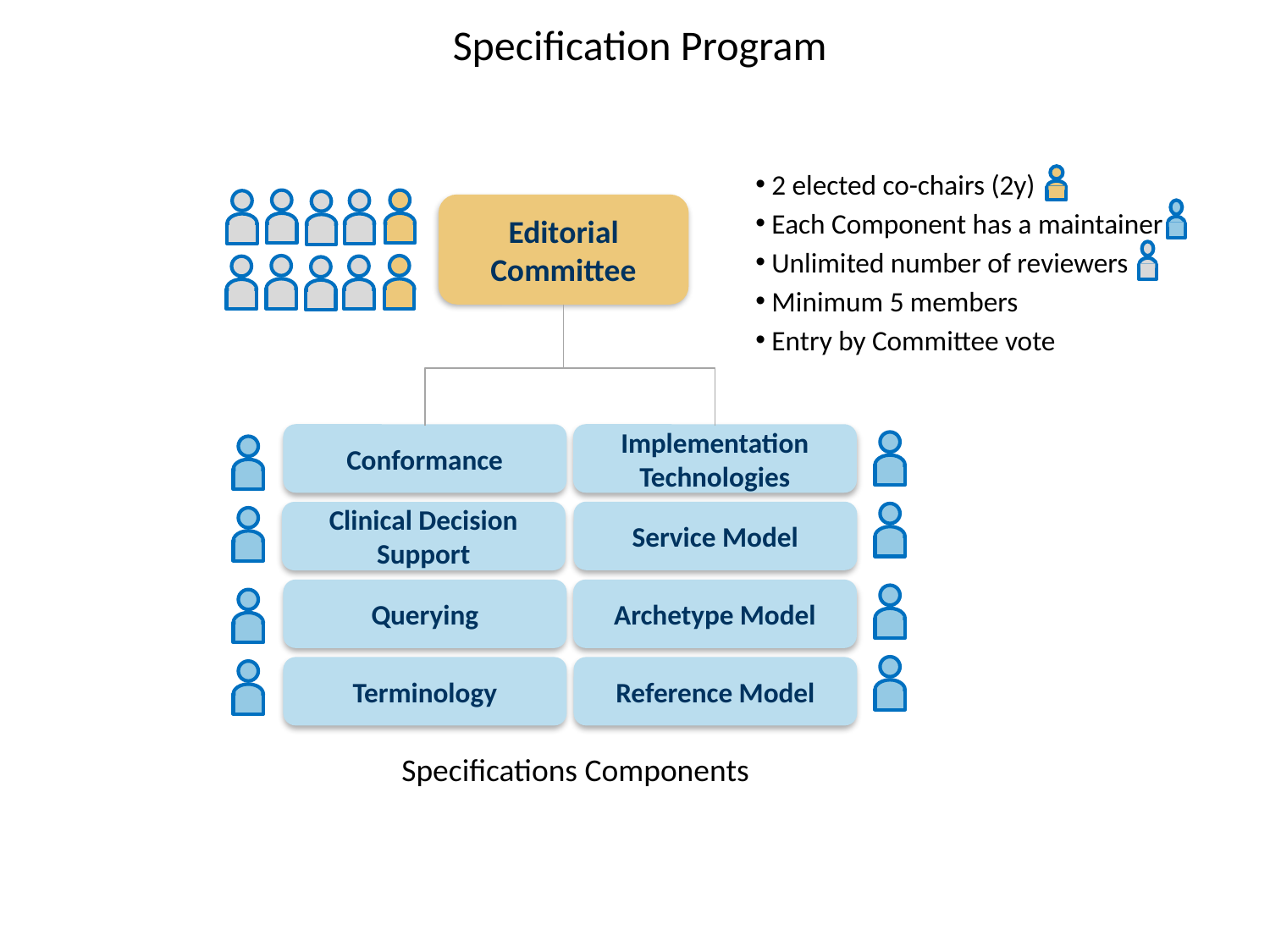

Specification Program
 2 elected co-chairs (2y)
 Each Component has a maintainer
 Unlimited number of reviewers
 Minimum 5 members
 Entry by Committee vote

Editorial
Committee

Conformance
Implementation Technologies

Service Model

Clinical Decision Support

Querying
Archetype Model

Terminology
Reference Model

Specifications Components